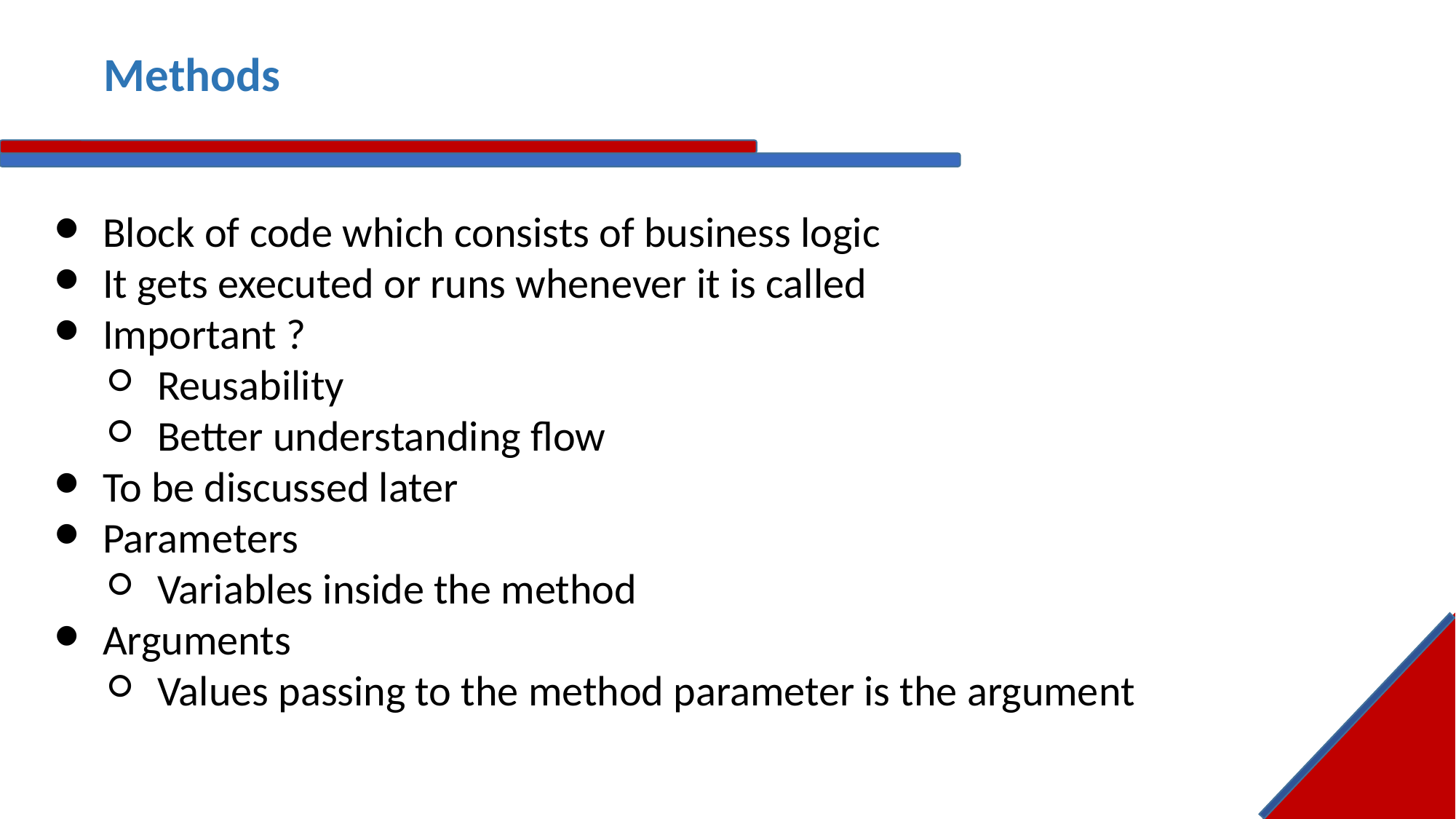

# Methods

Block of code which consists of business logic
It gets executed or runs whenever it is called
Important ?
Reusability
Better understanding flow
To be discussed later
Parameters
Variables inside the method
Arguments
Values passing to the method parameter is the argument